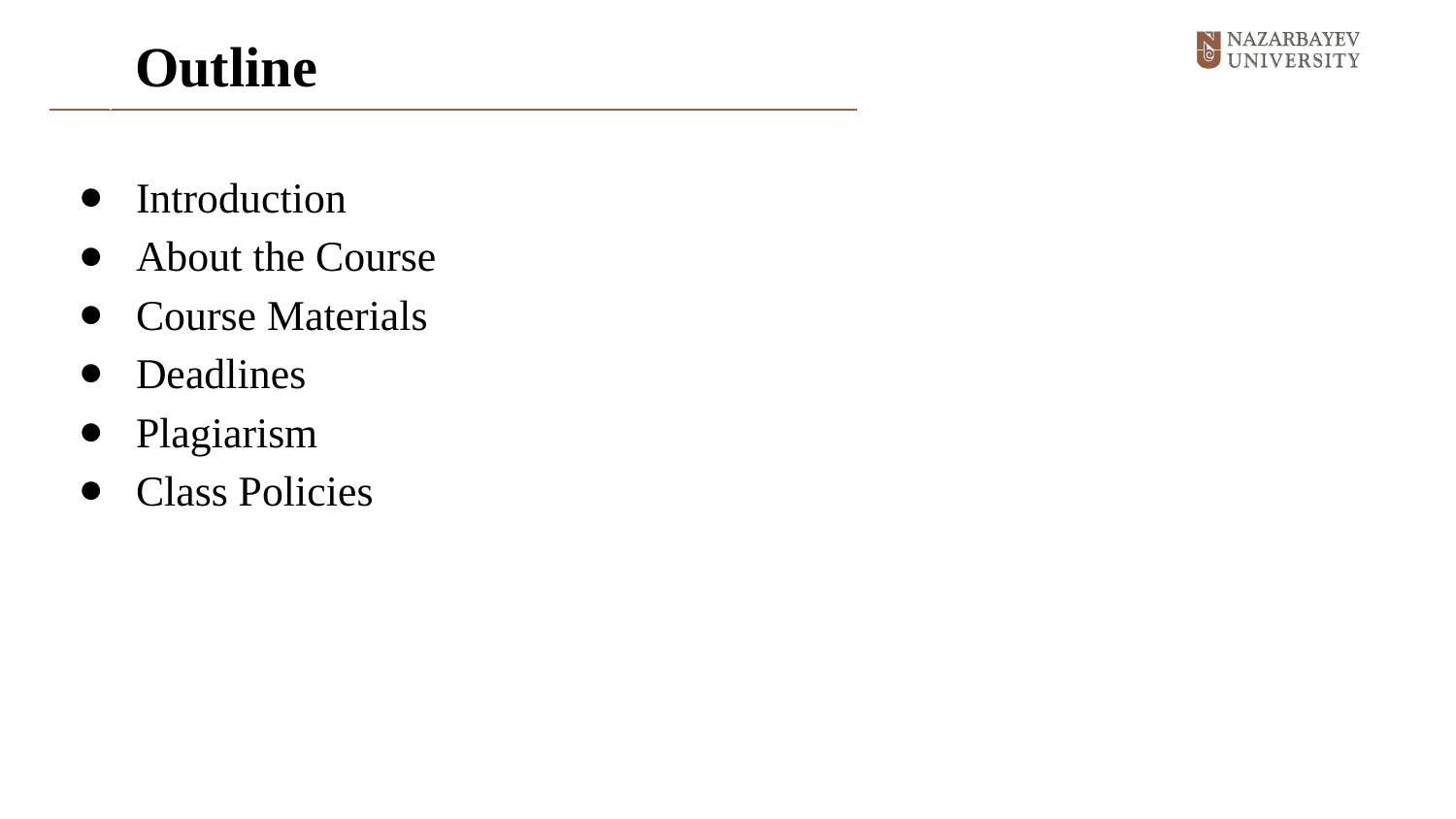

# Outline

Introduction
About the Course
Course Materials
Deadlines
Plagiarism
Class Policies